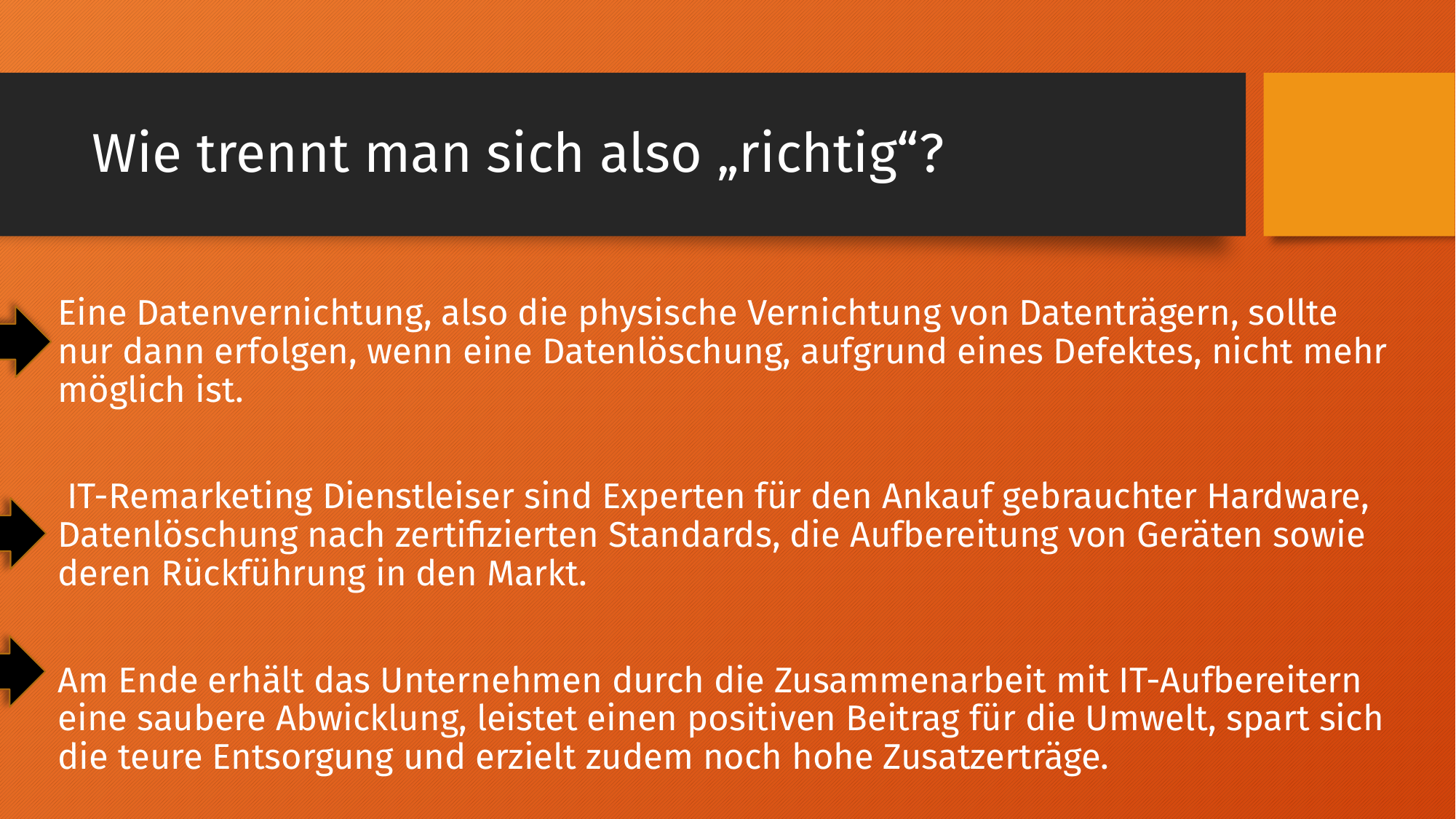

# Wie trennt man sich also „richtig“?
Eine Datenvernichtung, also die physische Vernichtung von Datenträgern, sollte nur dann erfolgen, wenn eine Datenlöschung, aufgrund eines Defektes, nicht mehr möglich ist.

 IT-Remarketing Dienstleiser sind Experten für den Ankauf gebrauchter Hardware, Datenlöschung nach zertifizierten Standards, die Aufbereitung von Geräten sowie deren Rückführung in den Markt.

Am Ende erhält das Unternehmen durch die Zusammenarbeit mit IT-Aufbereitern eine saubere Abwicklung, leistet einen positiven Beitrag für die Umwelt, spart sich die teure Entsorgung und erzielt zudem noch hohe Zusatzerträge.